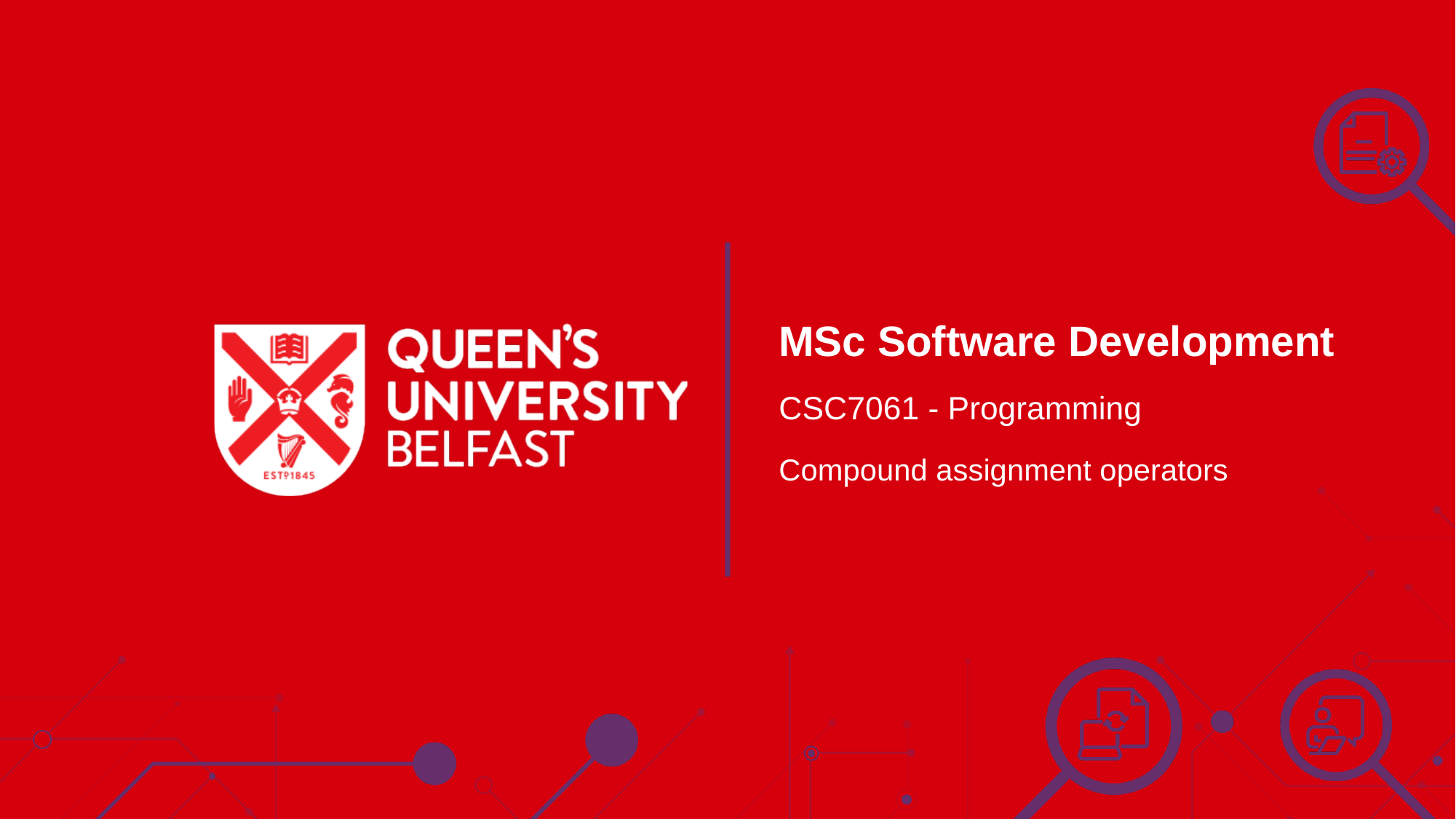

# MSc Software Development
CSC7061 - Programming
Compound assignment operators